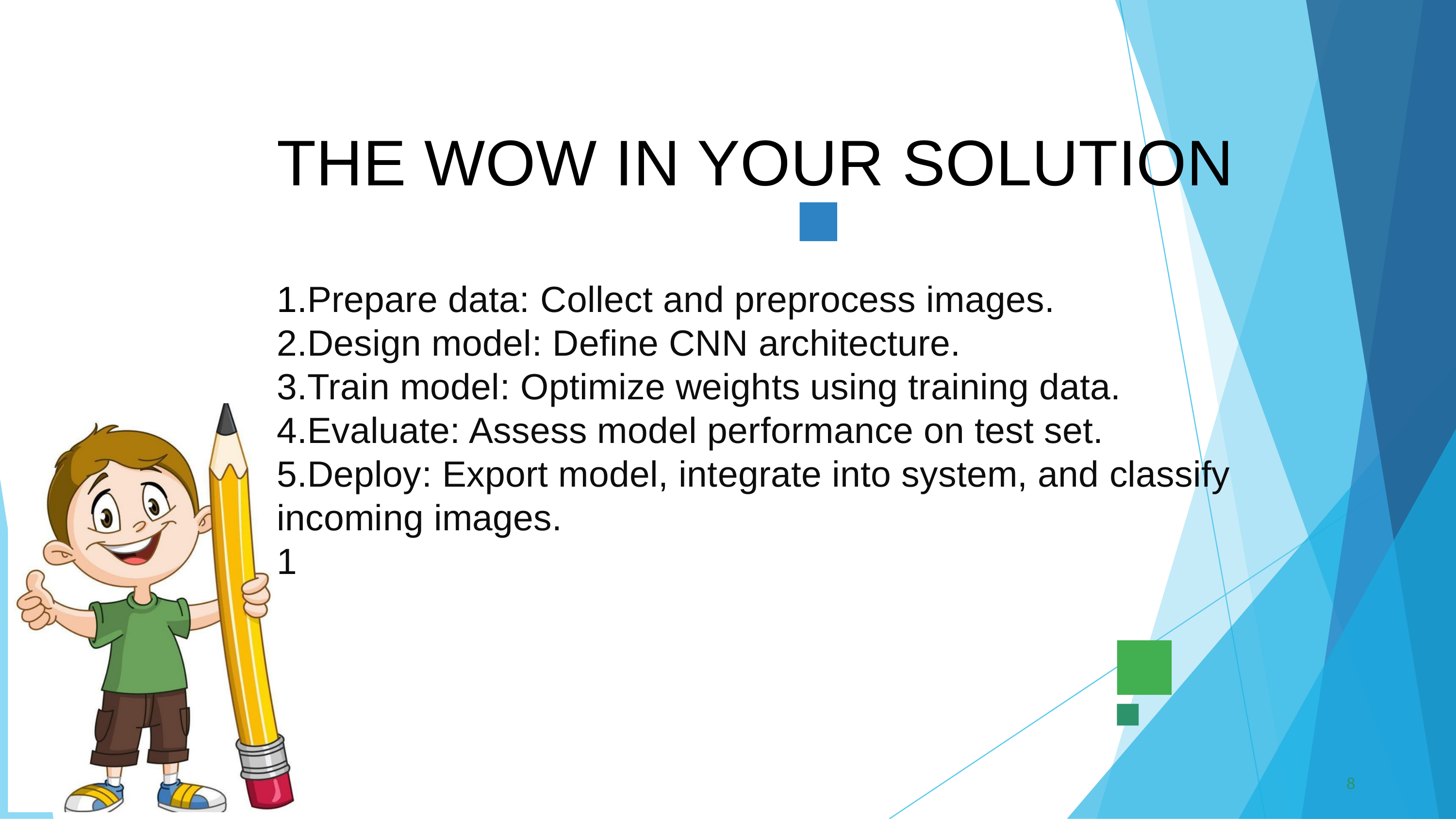

THE WOW IN YOUR SOLUTION

1.Prepare data: Collect and preprocess images.
2.Design model: Define CNN architecture.
3.Train model: Optimize weights using training data.
4.Evaluate: Assess model performance on test set.
5.Deploy: Export model, integrate into system, and classify incoming images.
1

8
3/21/2024  Annual Review